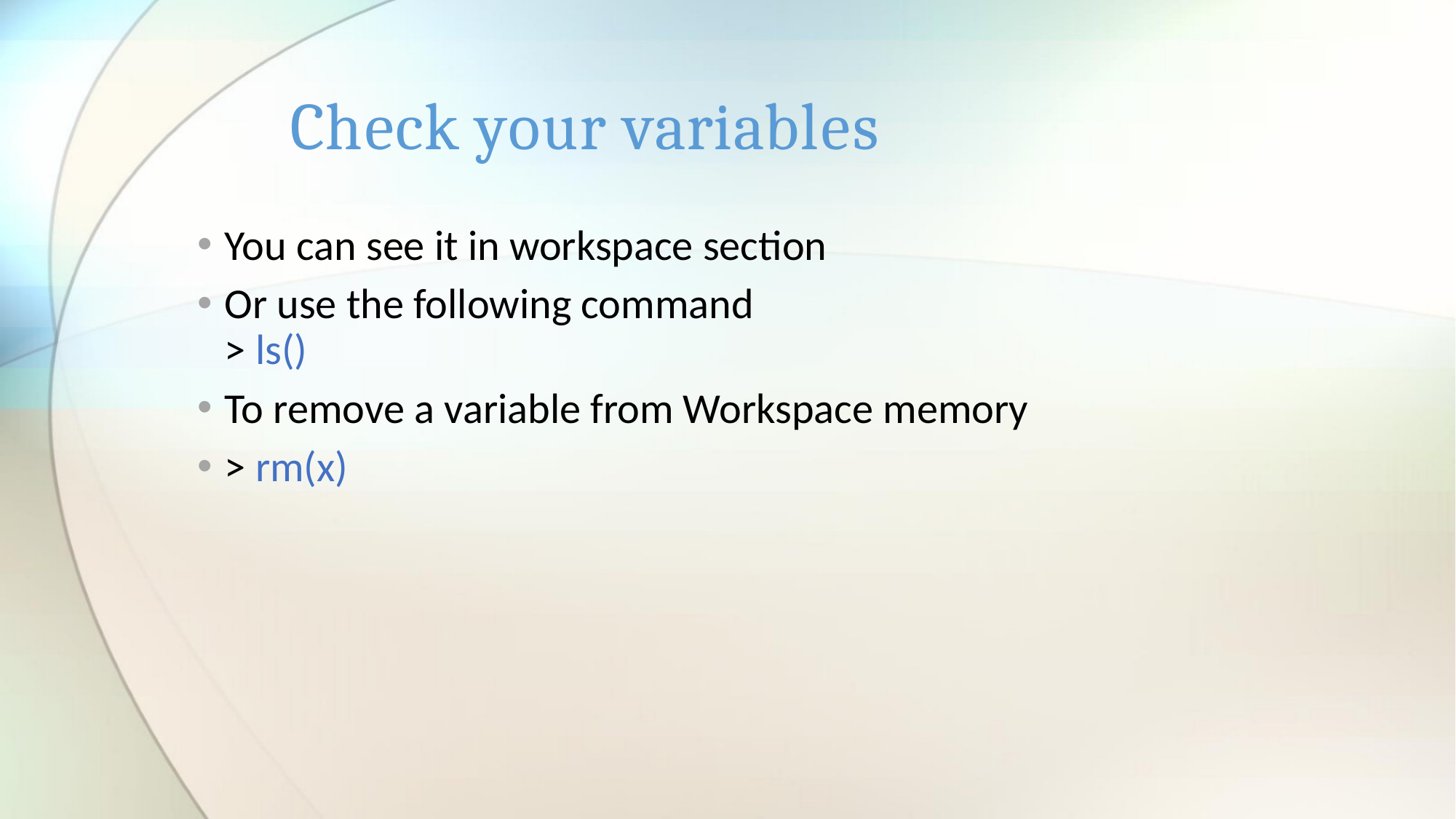

# Check your variables
You can see it in workspace section
Or use the following command
> ls()
To remove a variable from Workspace memory
> rm(x)